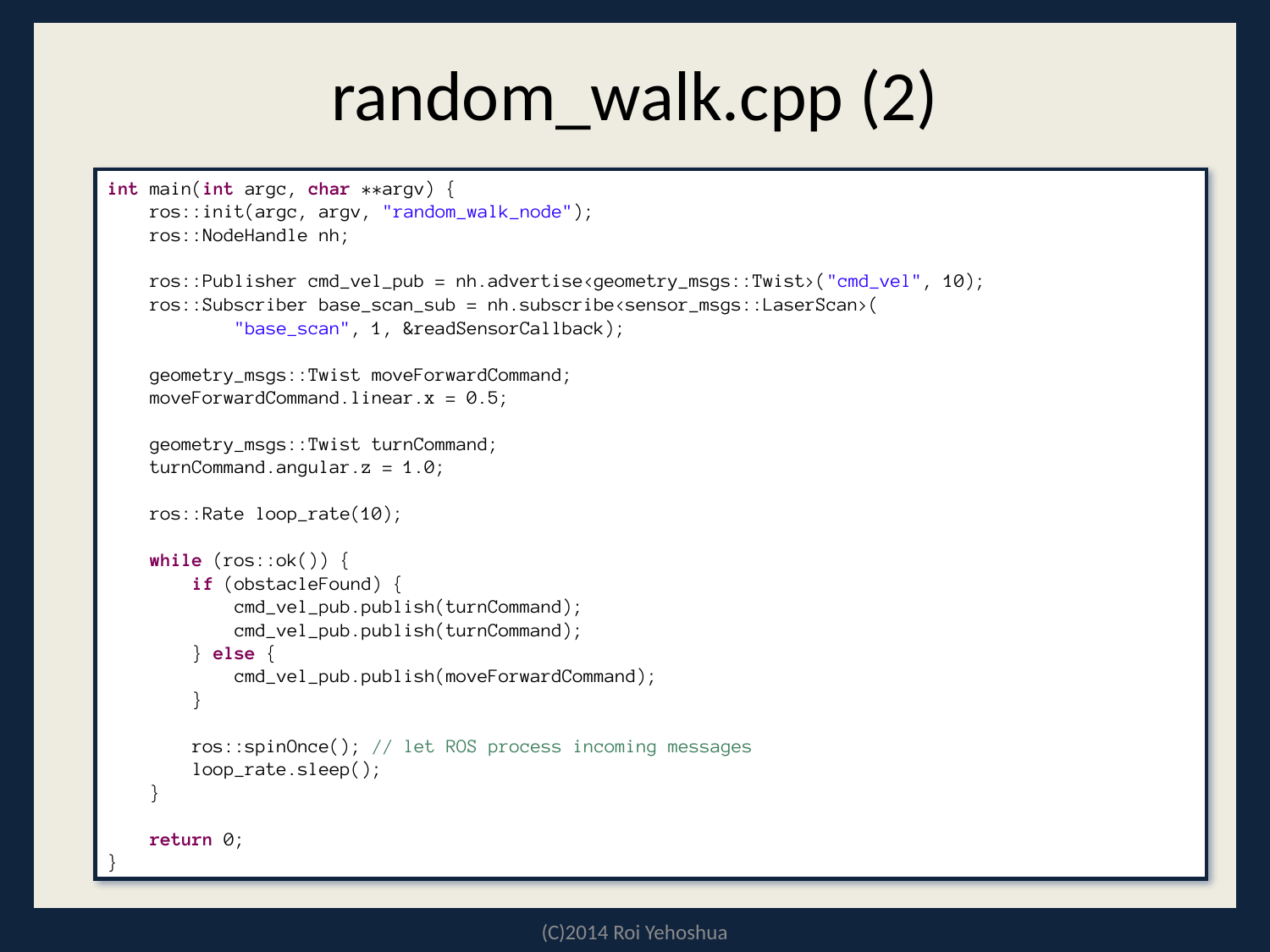

# random_walk.cpp (2)
int main(int argc, char **argv) {
    ros::init(argc, argv, "random_walk_node");
    ros::NodeHandle nh;

    ros::Publisher cmd_vel_pub = nh.advertise<geometry_msgs::Twist>("cmd_vel", 10);
    ros::Subscriber base_scan_sub = nh.subscribe<sensor_msgs::LaserScan>(
            "base_scan", 1, &readSensorCallback);

    geometry_msgs::Twist moveForwardCommand;
    moveForwardCommand.linear.x = 0.5;

    geometry_msgs::Twist turnCommand;
    turnCommand.angular.z = 1.0;

    ros::Rate loop_rate(10);

    while (ros::ok()) {
        if (obstacleFound) {
            cmd_vel_pub.publish(turnCommand);
            cmd_vel_pub.publish(turnCommand);
        } else {
            cmd_vel_pub.publish(moveForwardCommand);
        }

        ros::spinOnce(); // let ROS process incoming messages
        loop_rate.sleep();
    }

    return 0;
}
(C)2014 Roi Yehoshua